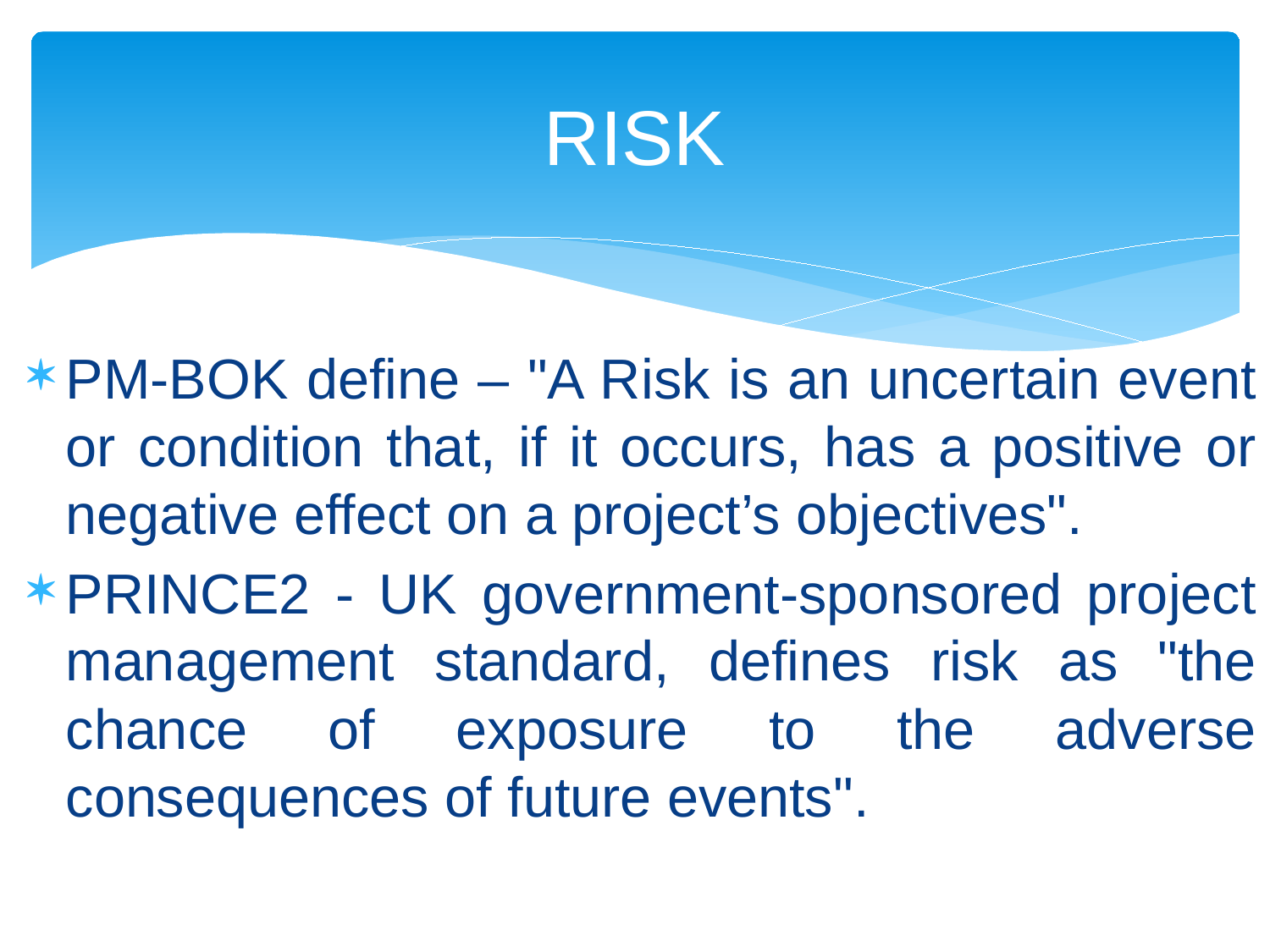

# RISK
PM-BOK define – "A Risk is an uncertain event or condition that, if it occurs, has a positive or negative effect on a project’s objectives".
PRINCE2 - UK government-sponsored project management standard, defines risk as "the chance of exposure to the adverse consequences of future events".